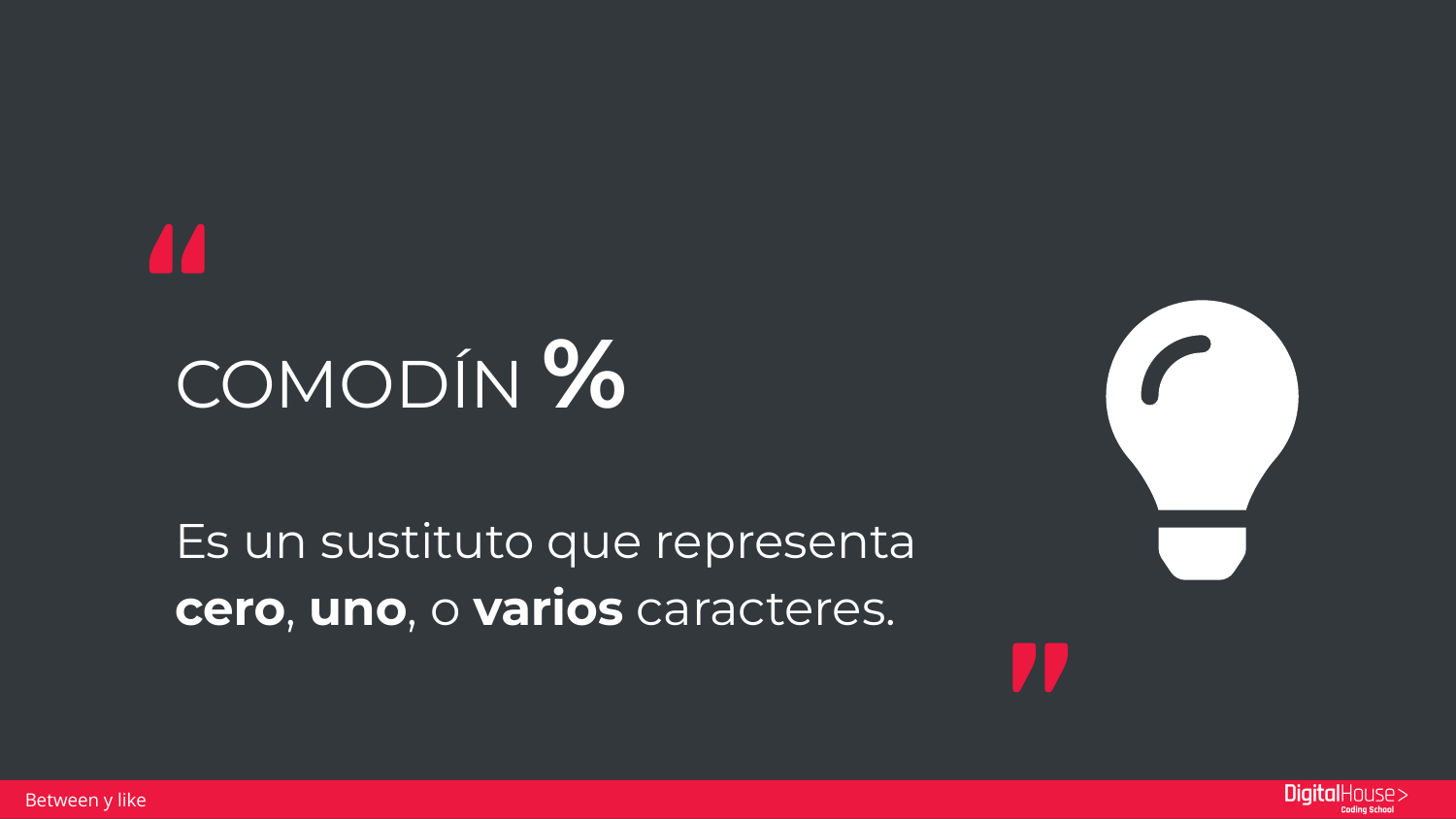

COMODÍN %

Es un sustituto que representa cero, uno, o varios caracteres.